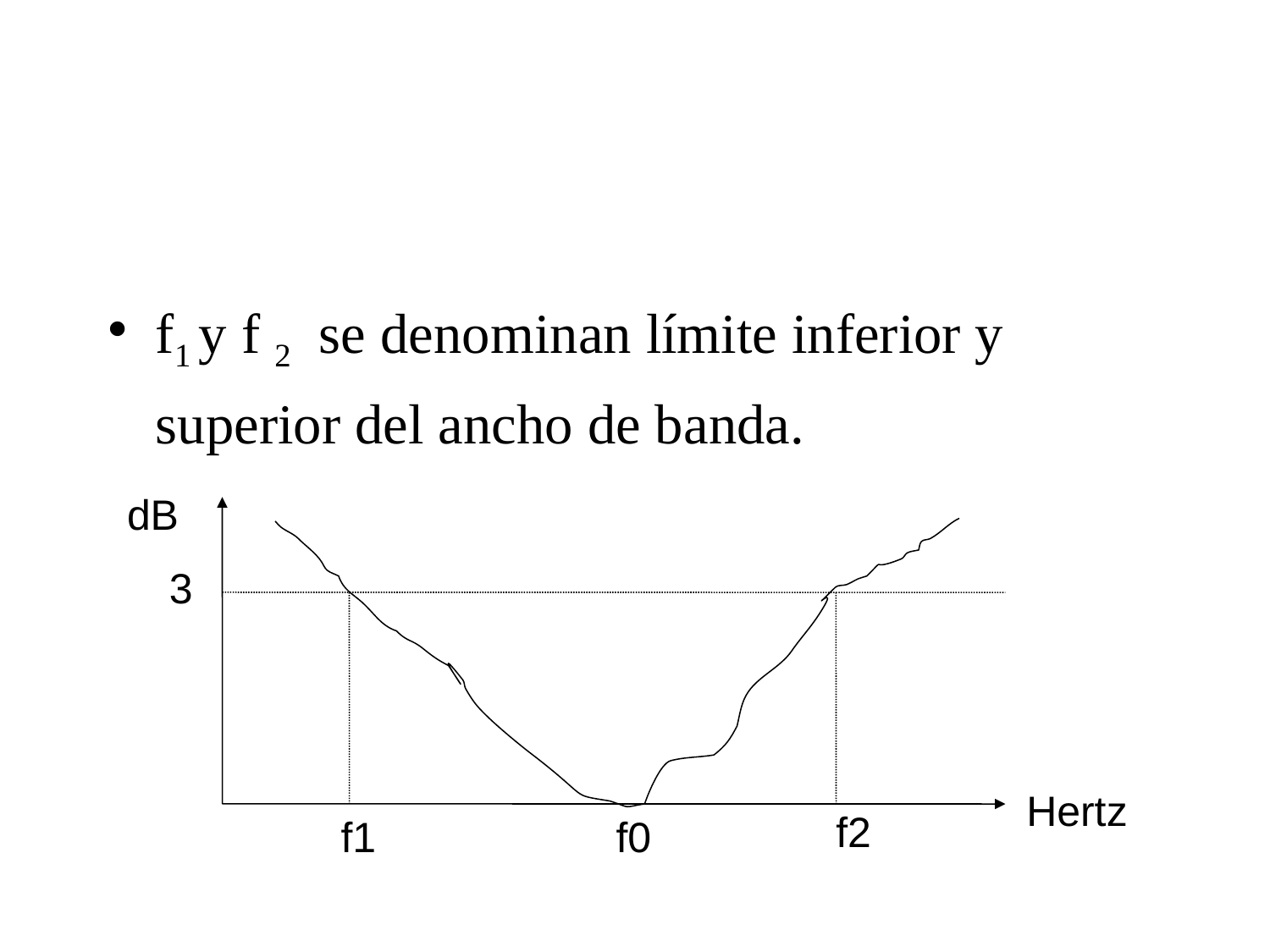

#
f1 y f 2  se denominan límite inferior y superior del ancho de banda.
dB

3

Hertz
f2

f1
f0